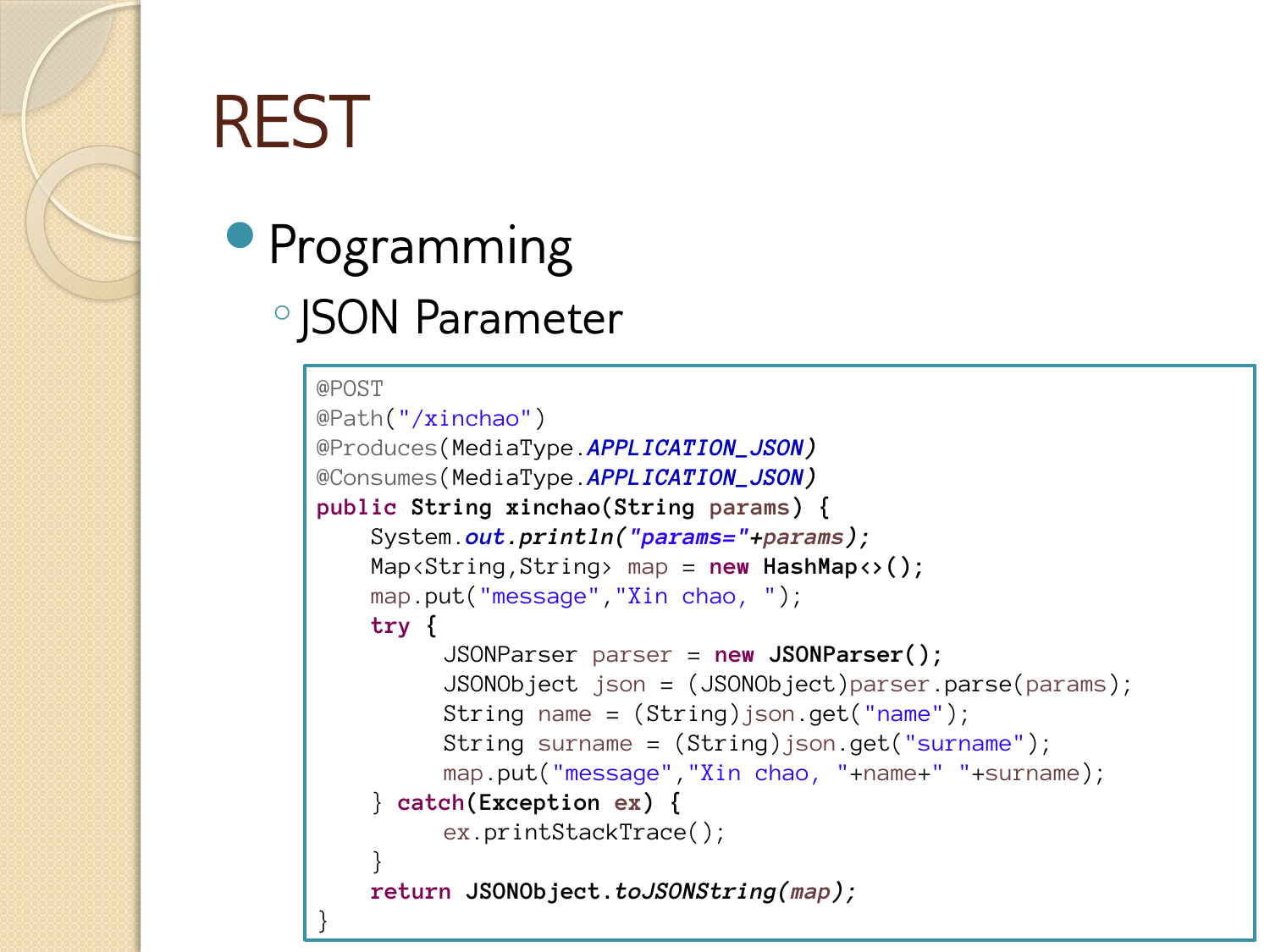

# REST
Programming
JSON Parameter

@POST
@Path("/xinchao")
@Produces(MediaType.APPLICATION_JSON)
@Consumes(MediaType.APPLICATION_JSON)
public String xinchao(String params) {
    System.out.println("params="+params);
    Map<String,String> map = new HashMap<>();
    map.put("message","Xin chao, ");
    try {
	JSONParser parser = new JSONParser();
	JSONObject json = (JSONObject)parser.parse(params);
	String name = (String)json.get("name");
	String surname = (String)json.get("surname");
	map.put("message","Xin chao, "+name+" "+surname);
    } catch(Exception ex) {
    	ex.printStackTrace();
    }
    return JSONObject.toJSONString(map);
}